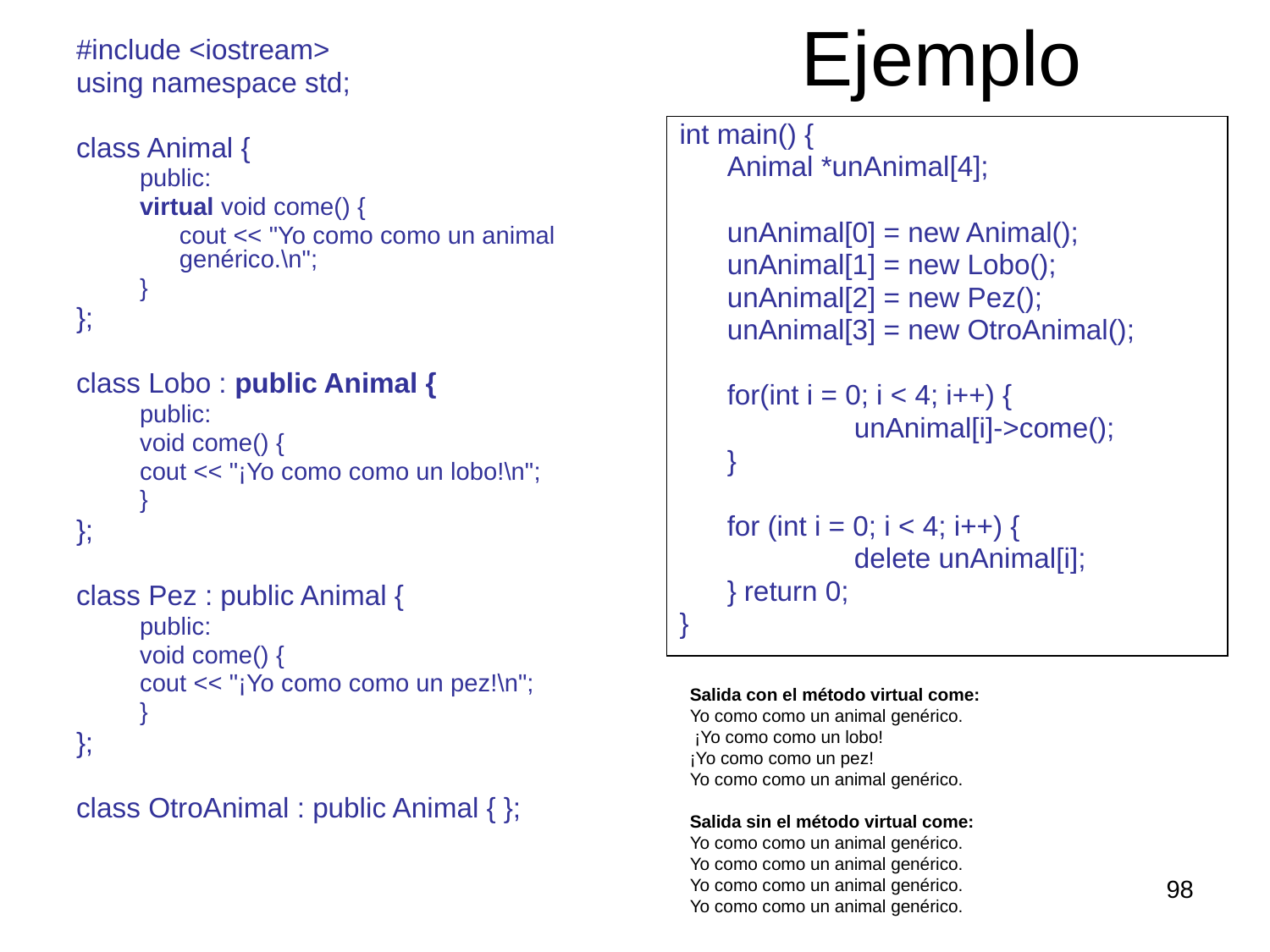

# Ejemplo
#include <iostream>
using namespace std;

class Animal {
public:
virtual void come() {
	cout << "Yo como como un animal genérico.\n";
}
};

class Lobo : public Animal {
public:
void come() {
cout << "¡Yo como como un lobo!\n";
}
};

class Pez : public Animal {
public:
void come() {
cout << "¡Yo como como un pez!\n";
}
};

class OtroAnimal : public Animal { };
int main() {
	Animal *unAnimal[4];

	unAnimal[0] = new Animal();
	unAnimal[1] = new Lobo();
	unAnimal[2] = new Pez();
	unAnimal[3] = new OtroAnimal();

	for(int i = 0; i < 4; i++) {
		unAnimal[i]->come();
	}

	for (int i = 0; i < 4; i++) {
		delete unAnimal[i];
	} return 0;
}
Salida con el método virtual come:
Yo como como un animal genérico.
 ¡Yo como como un lobo!
¡Yo como como un pez!
Yo como como un animal genérico.

Salida sin el método virtual come:
Yo como como un animal genérico.
Yo como como un animal genérico.
Yo como como un animal genérico.
Yo como como un animal genérico.
98